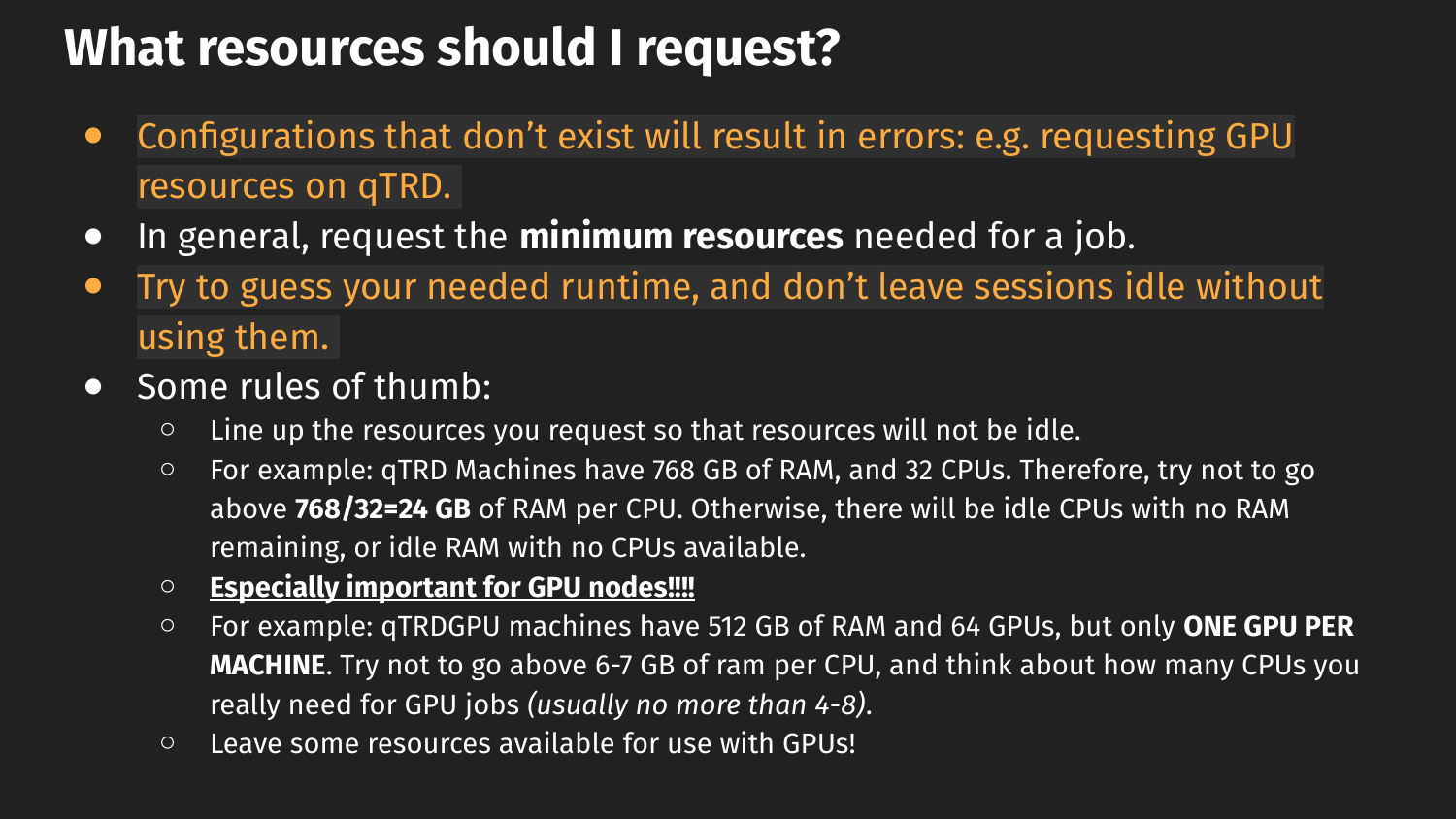

# What resources should I request?
Configurations that don’t exist will result in errors: e.g. requesting GPU resources on qTRD.
In general, request the minimum resources needed for a job.
Try to guess your needed runtime, and don’t leave sessions idle without using them.
Some rules of thumb:
Line up the resources you request so that resources will not be idle.
For example: qTRD Machines have 768 GB of RAM, and 32 CPUs. Therefore, try not to go above 768/32=24 GB of RAM per CPU. Otherwise, there will be idle CPUs with no RAM remaining, or idle RAM with no CPUs available.
Especially important for GPU nodes!!!!
For example: qTRDGPU machines have 512 GB of RAM and 64 GPUs, but only ONE GPU PER MACHINE. Try not to go above 6-7 GB of ram per CPU, and think about how many CPUs you really need for GPU jobs (usually no more than 4-8).
Leave some resources available for use with GPUs!